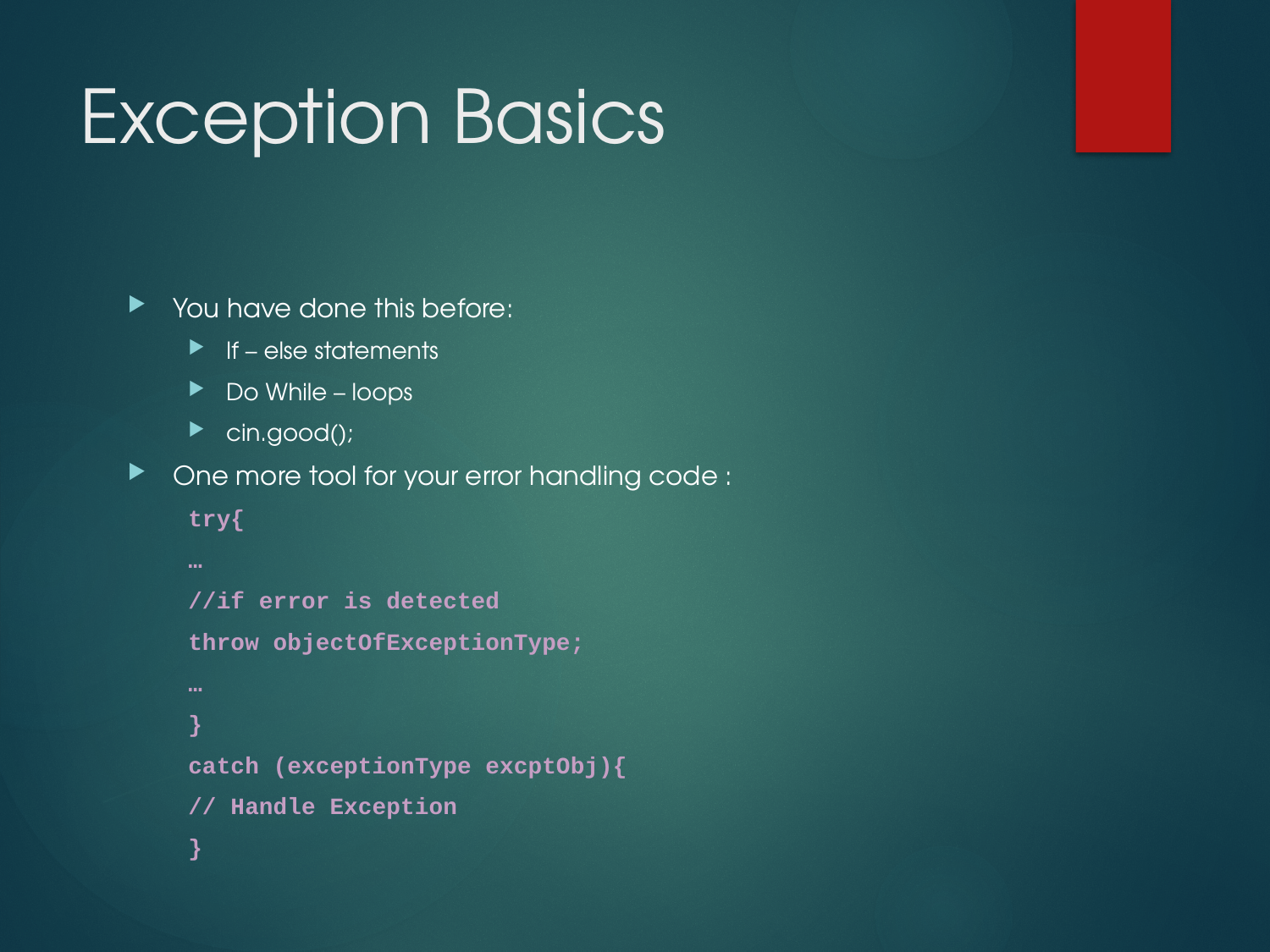

# Exception Basics
You have done this before:
If – else statements
Do While – loops
cin.good();
One more tool for your error handling code :
try{
	…
	//if error is detected
	throw objectOfExceptionType;
	…
}
catch (exceptionType excptObj){
	// Handle Exception
}